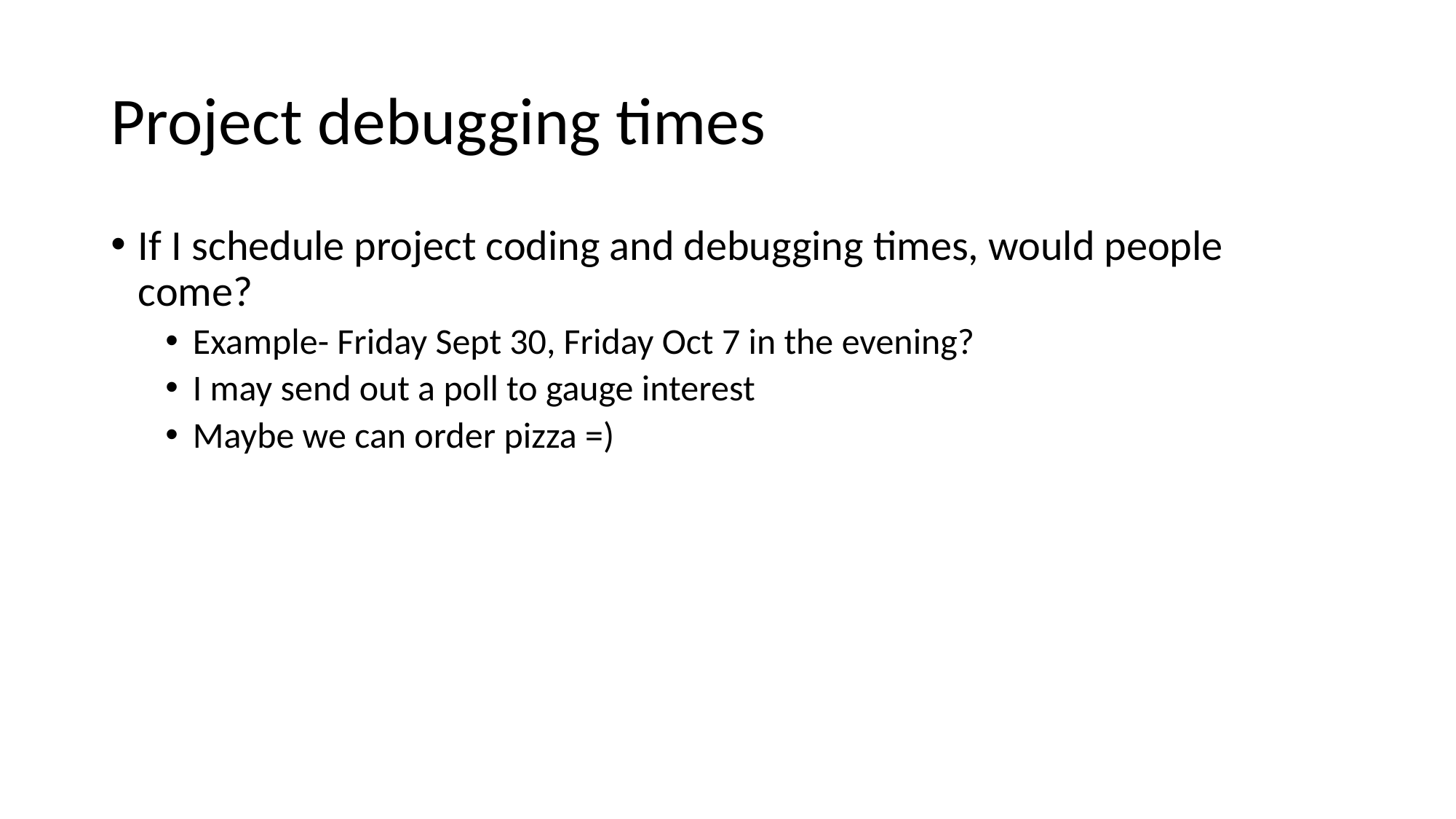

# Project debugging times
If I schedule project coding and debugging times, would people come?
Example- Friday Sept 30, Friday Oct 7 in the evening?
I may send out a poll to gauge interest
Maybe we can order pizza =)